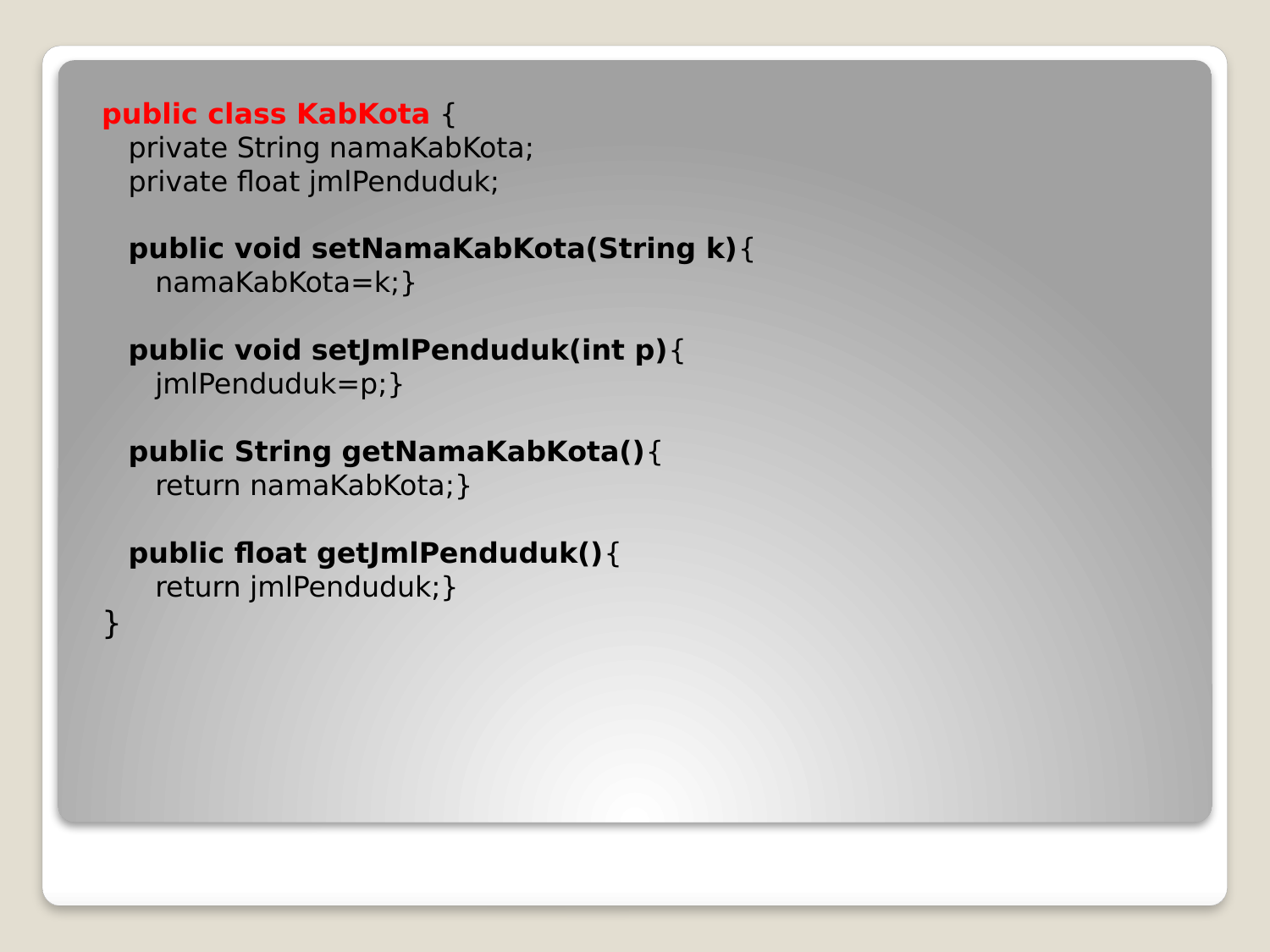

public class KabKota {
   private String namaKabKota;
   private float jmlPenduduk;

   public void setNamaKabKota(String k){
      namaKabKota=k;}

   public void setJmlPenduduk(int p){
      jmlPenduduk=p;}

   public String getNamaKabKota(){
      return namaKabKota;}

   public float getJmlPenduduk(){
      return jmlPenduduk;}
}